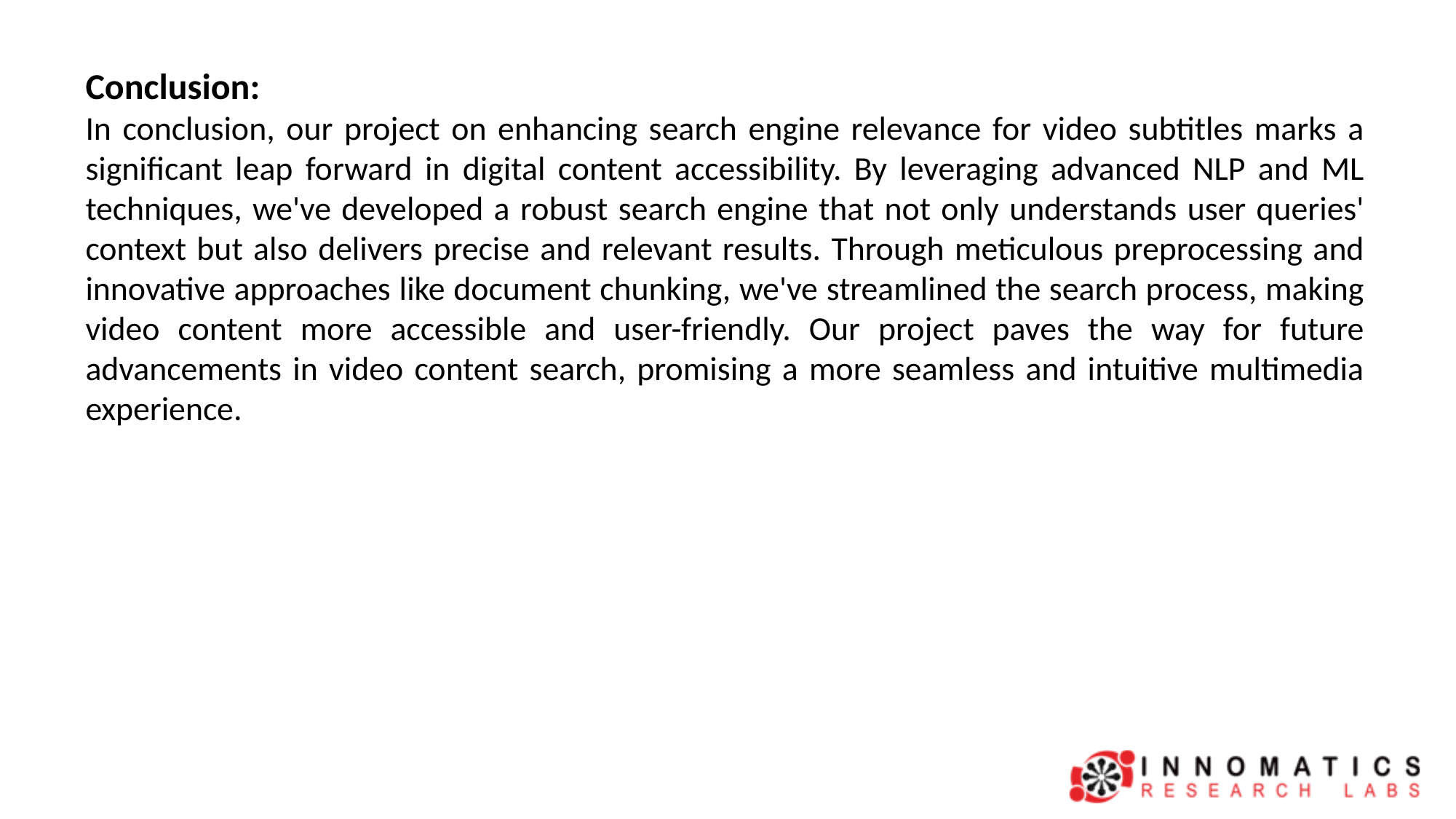

Conclusion:
In conclusion, our project on enhancing search engine relevance for video subtitles marks a significant leap forward in digital content accessibility. By leveraging advanced NLP and ML techniques, we've developed a robust search engine that not only understands user queries' context but also delivers precise and relevant results. Through meticulous preprocessing and innovative approaches like document chunking, we've streamlined the search process, making video content more accessible and user-friendly. Our project paves the way for future advancements in video content search, promising a more seamless and intuitive multimedia experience.